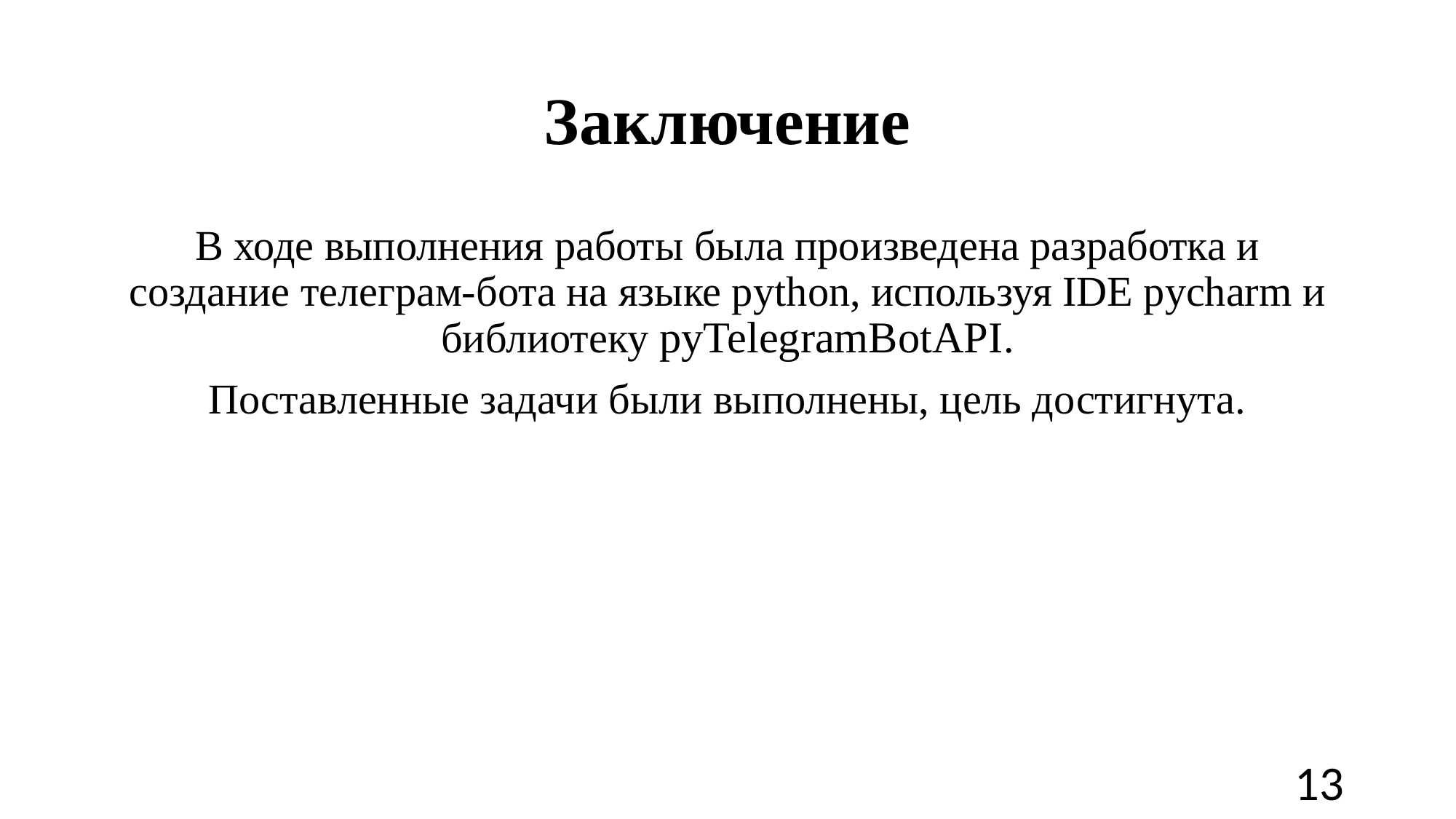

# Заключение
В ходе выполнения работы была произведена разработка и создание телеграм-бота на языке python, используя IDE pycharm и библиотеку pyTelegramBotAPI.
Поставленные задачи были выполнены, цель достигнута.
13